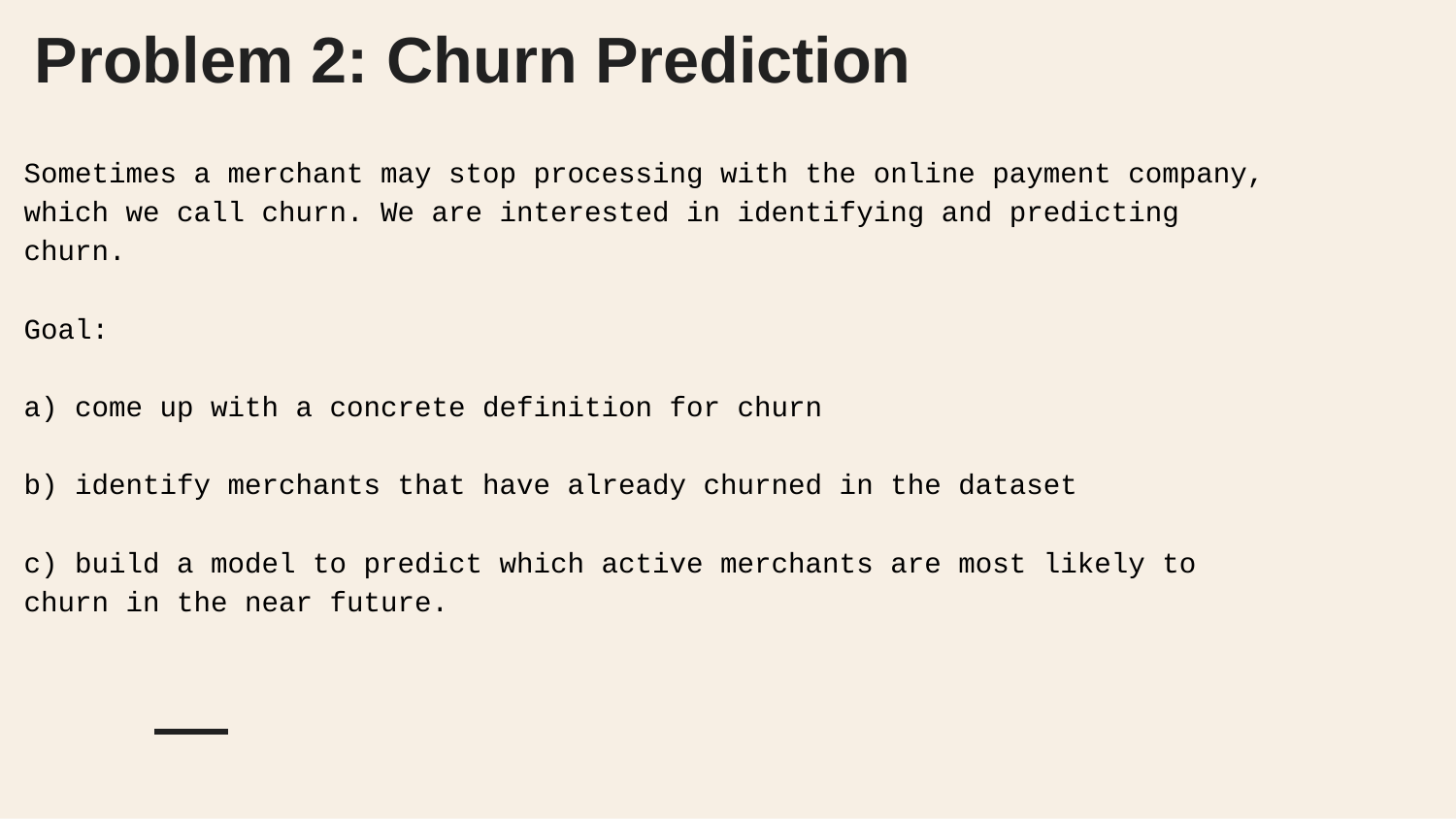

# Problem 2: Churn Prediction
Sometimes a merchant may stop processing with the online payment company, which we call churn. We are interested in identifying and predicting churn.

Goal:

a) come up with a concrete definition for churn

b) identify merchants that have already churned in the dataset

c) build a model to predict which active merchants are most likely to churn in the near future.